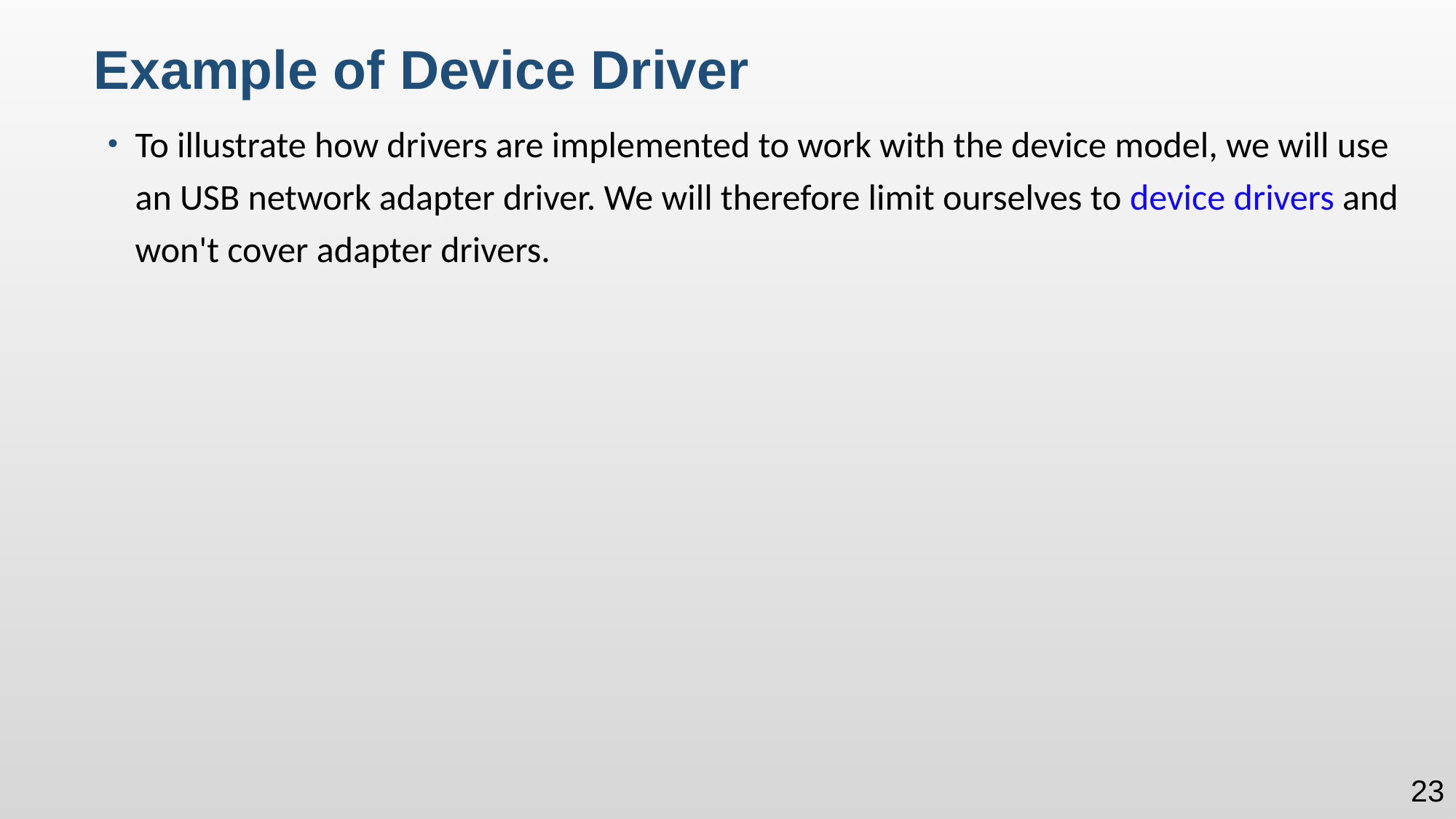

Example of Device Driver
To illustrate how drivers are implemented to work with the device model, we will use an USB network adapter driver. We will therefore limit ourselves to device drivers and won't cover adapter drivers.

23